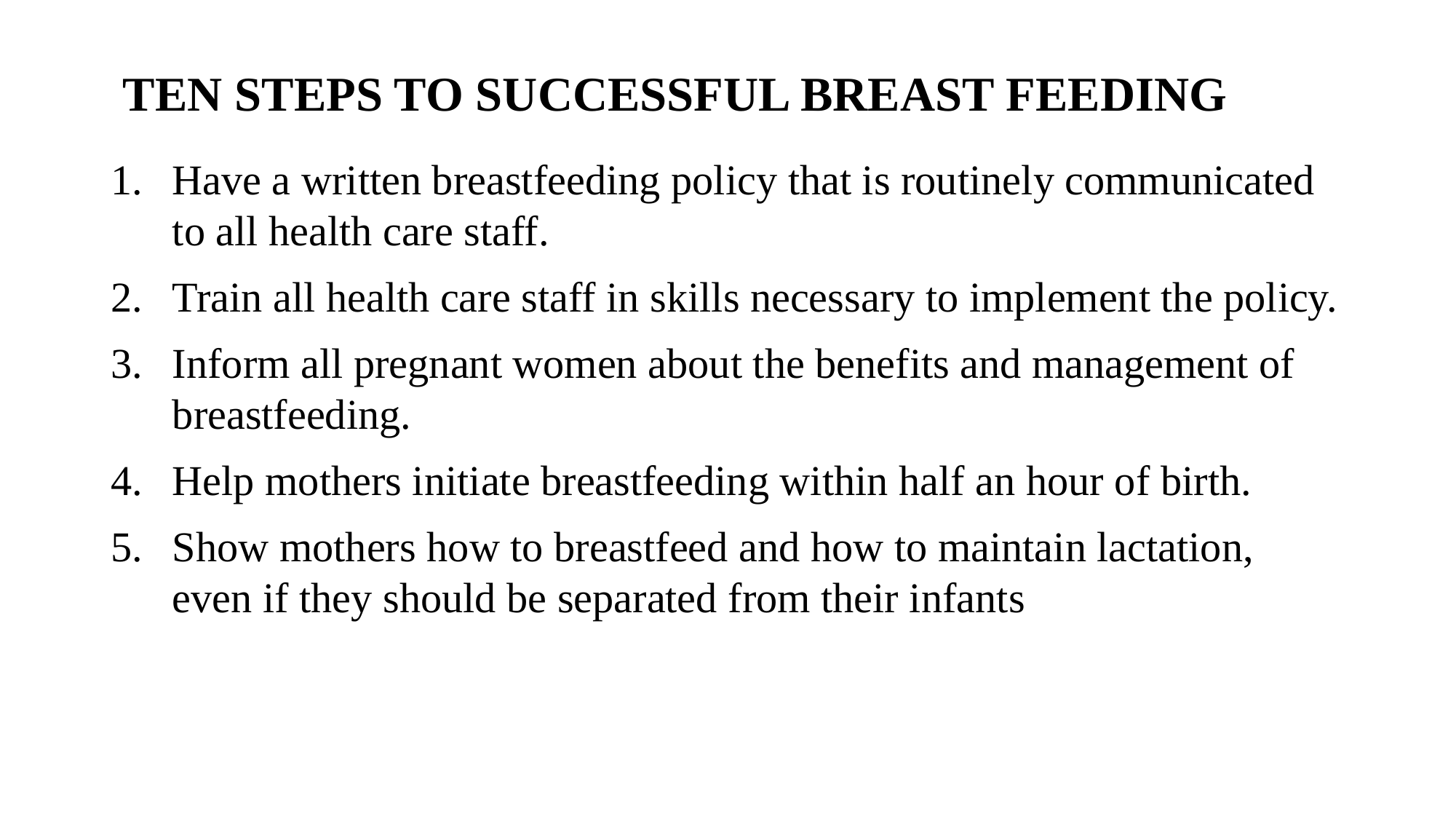

# TEN STEPS TO SUCCESSFUL BREAST FEEDING
Have a written breastfeeding policy that is routinely communicated to all health care staff.
Train all health care staff in skills necessary to implement the policy.
Inform all pregnant women about the benefits and management of breastfeeding.
Help mothers initiate breastfeeding within half an hour of birth.
Show mothers how to breastfeed and how to maintain lactation, even if they should be separated from their infants